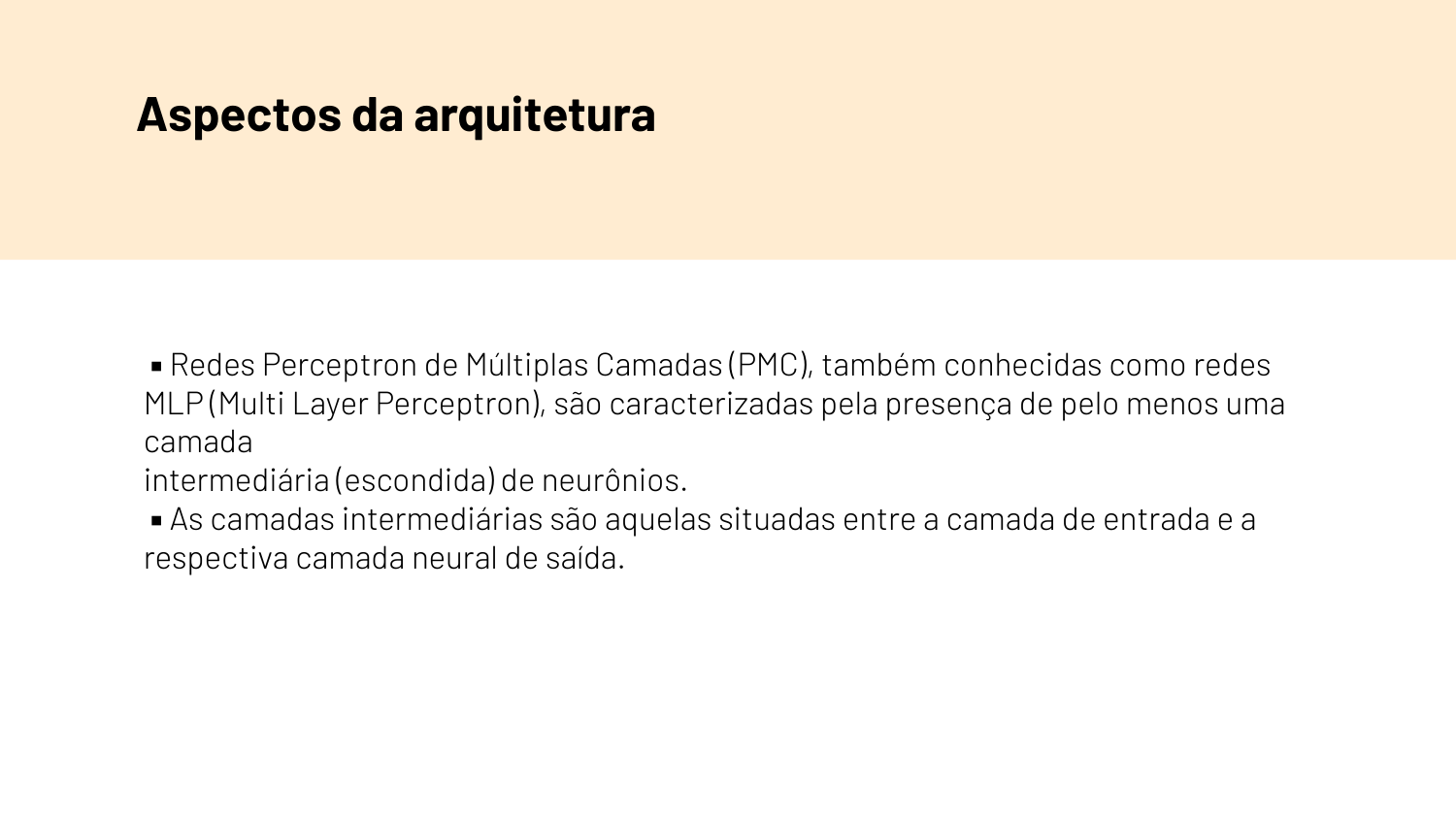

Aspectos da arquitetura
 ▪ Redes Perceptron de Múltiplas Camadas (PMC), também conhecidas como redes MLP (Multi Layer Perceptron), são caracterizadas pela presença de pelo menos uma camada
intermediária (escondida) de neurônios.
 ▪ As camadas intermediárias são aquelas situadas entre a camada de entrada e a respectiva camada neural de saída.